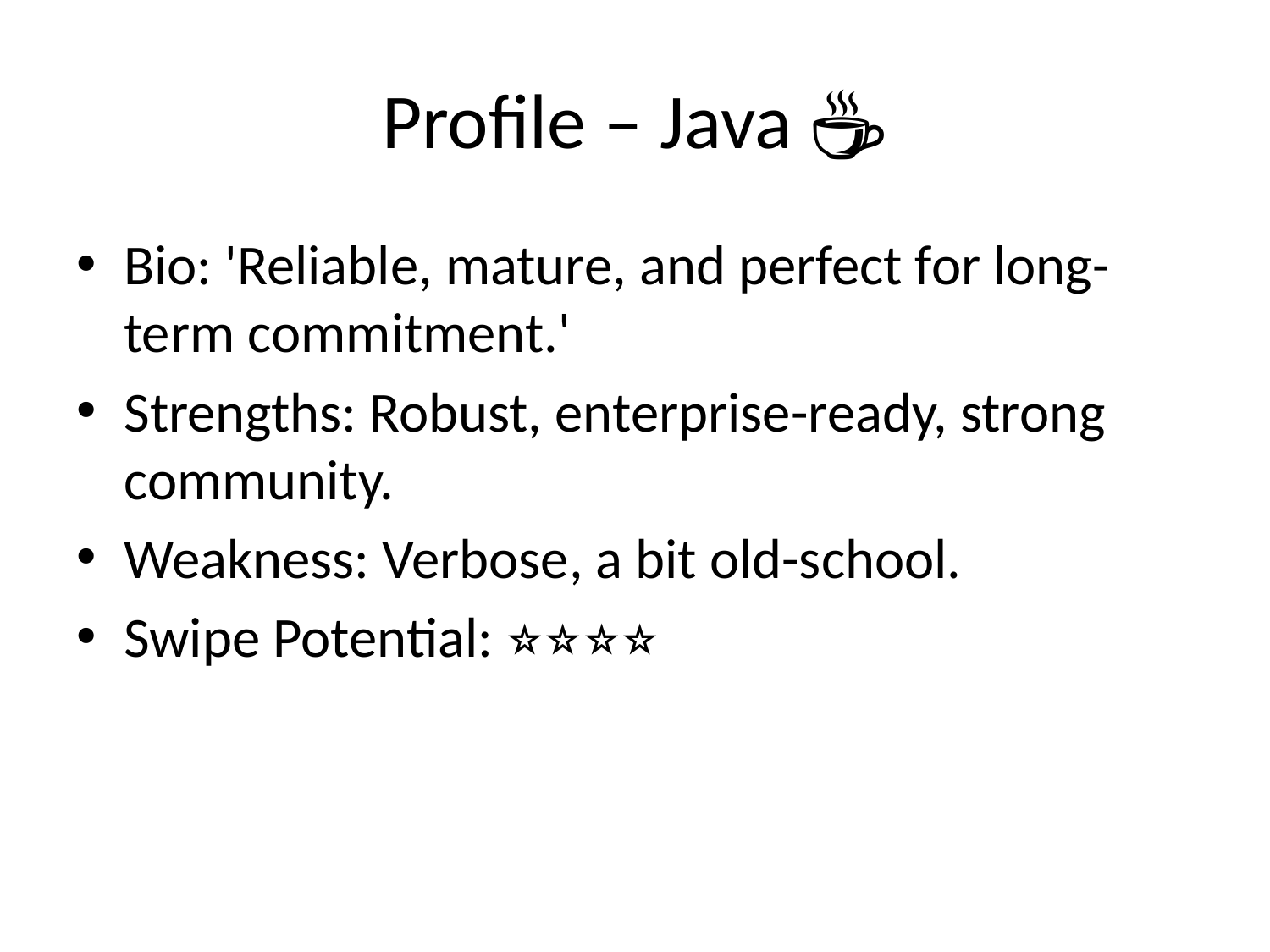

# Profile – Java ☕
Bio: 'Reliable, mature, and perfect for long-term commitment.'
Strengths: Robust, enterprise-ready, strong community.
Weakness: Verbose, a bit old-school.
Swipe Potential: ⭐⭐⭐⭐